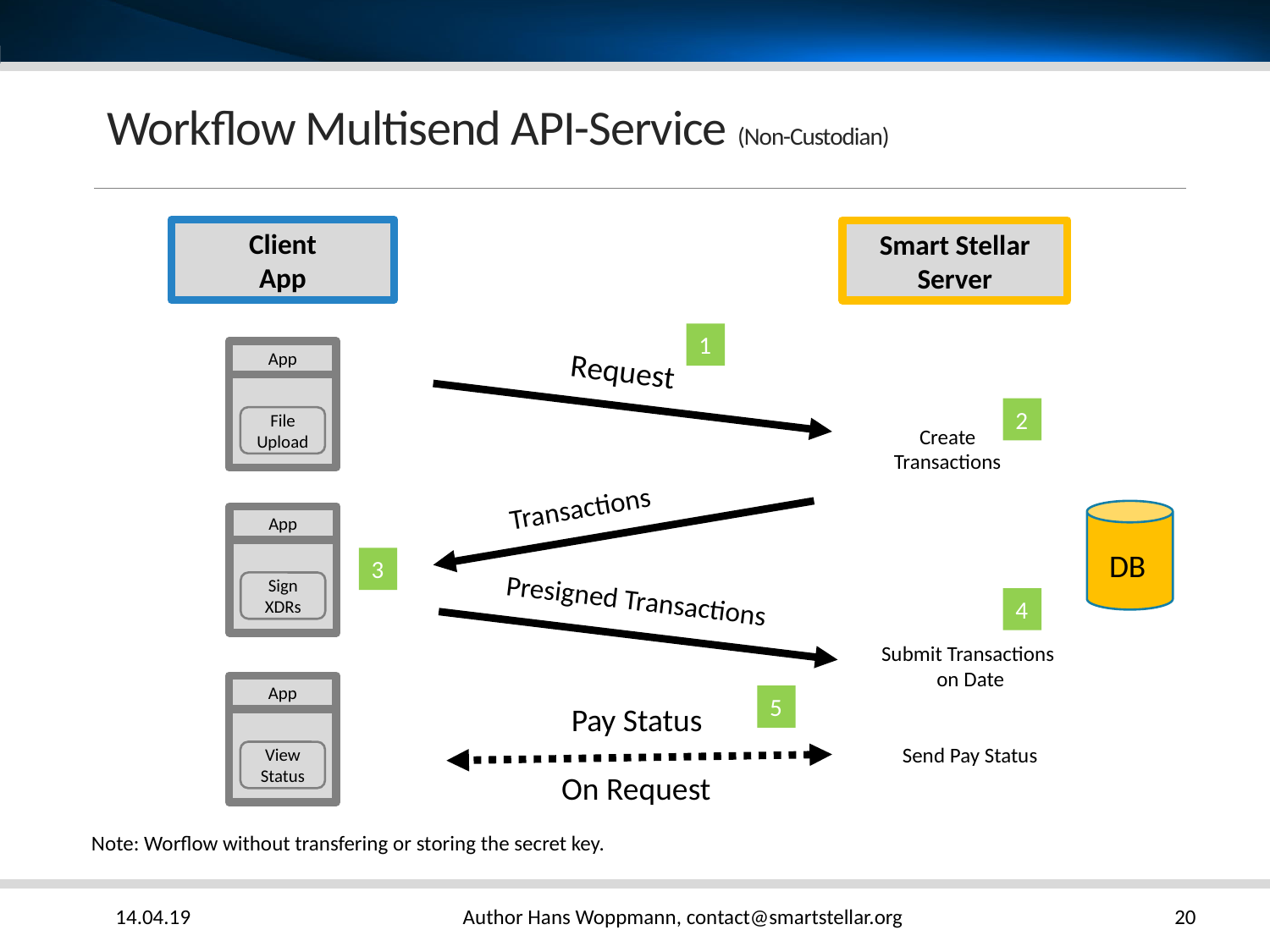

# Workflow Multisend API-Service (Non-Custodian)
Client
App
Smart Stellar
Server
1
App
Request

2
File
Upload
Create Transactions
Transactions

App

DB
3
Sign XDRs
Presigned Transactions
4
Submit Transactions
on Date
App
5
Pay Status

Send Pay Status
View Status
On Request
Note: Worflow without transfering or storing the secret key.